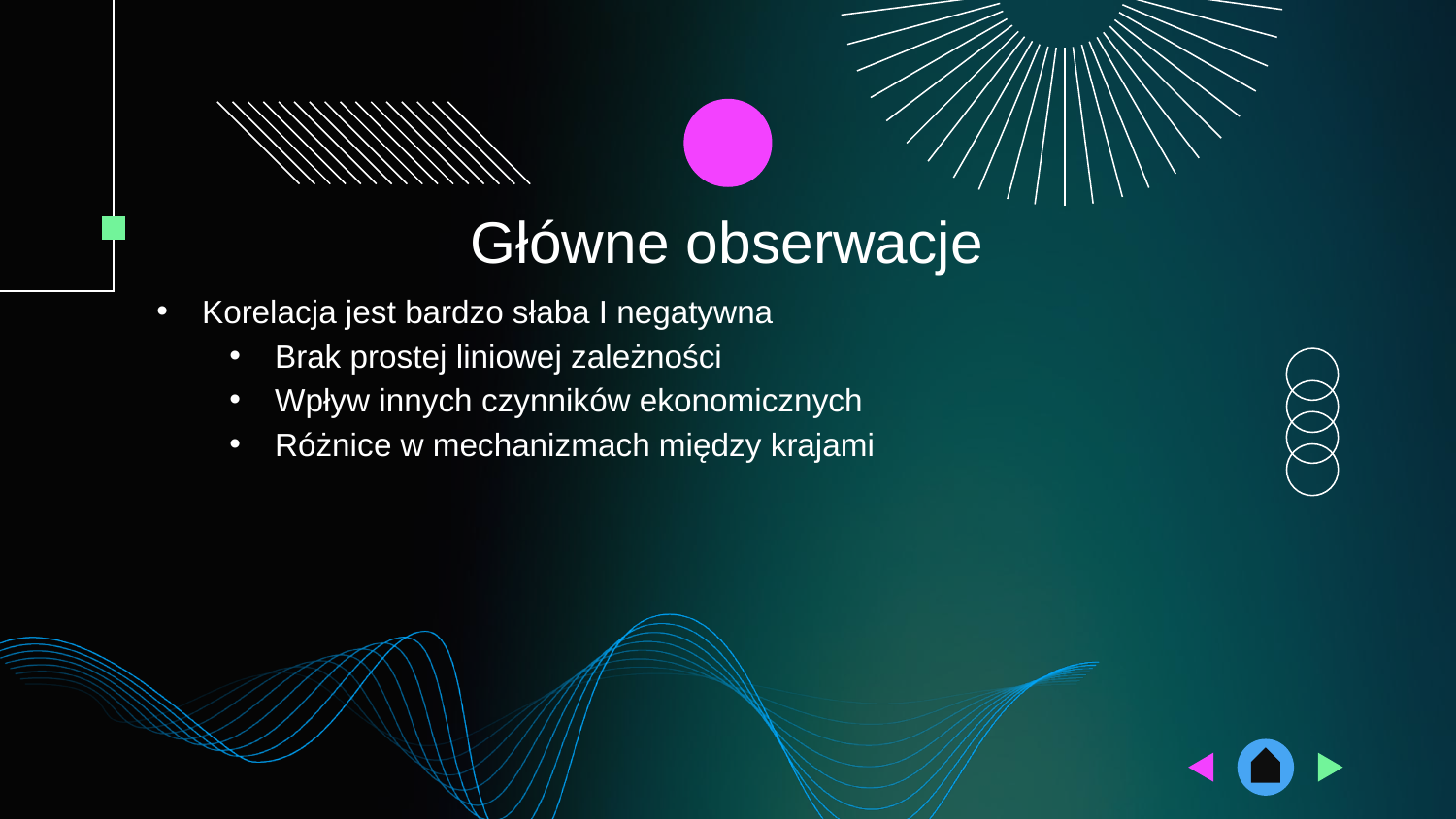

# Główne obserwacje
Korelacja jest bardzo słaba I negatywna
Brak prostej liniowej zależności
Wpływ innych czynników ekonomicznych
Różnice w mechanizmach między krajami